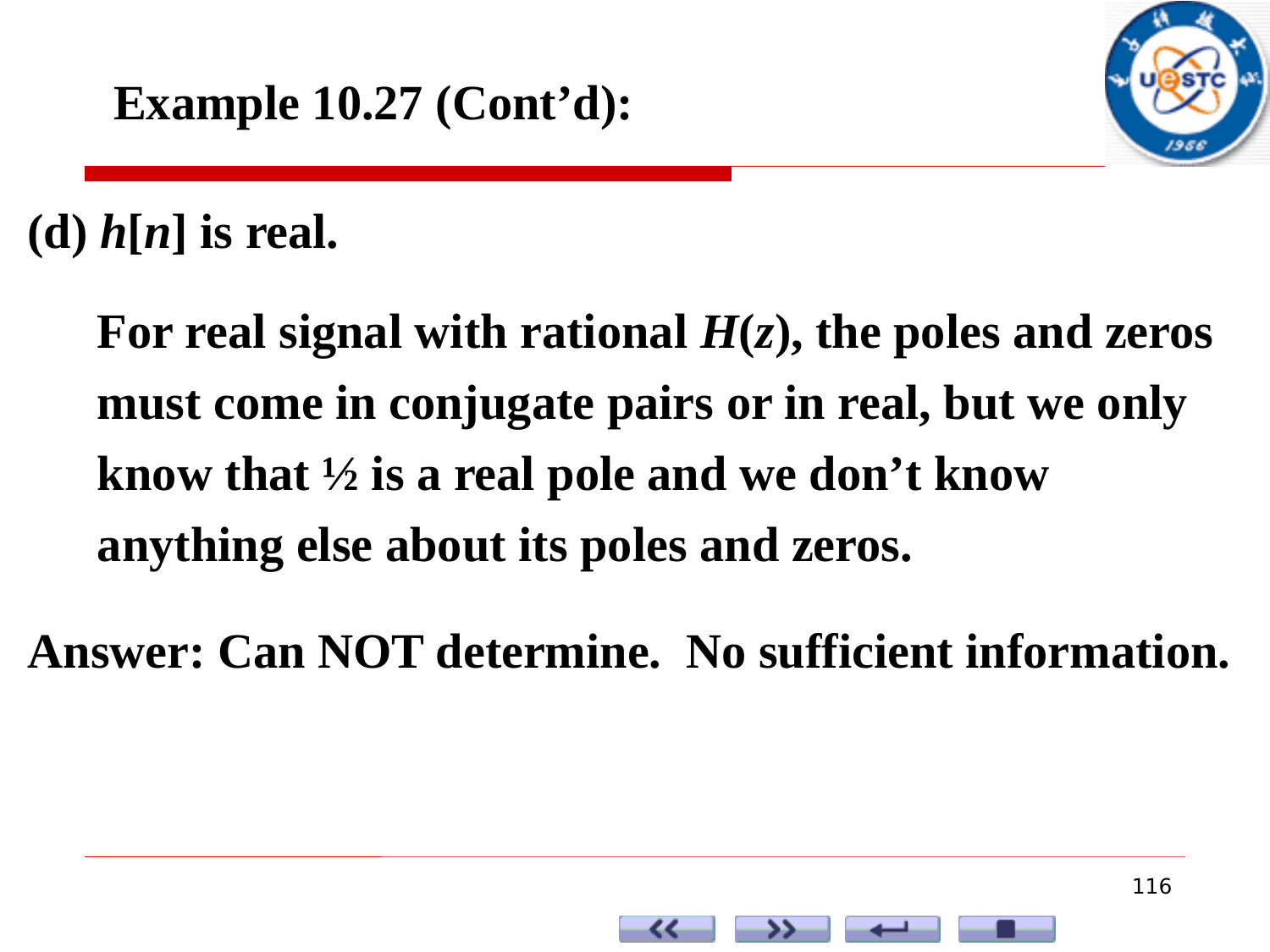

Example 10.27 (Cont’d):
(d) h[n] is real.
For real signal with rational H(z), the poles and zeros must come in conjugate pairs or in real, but we only know that ½ is a real pole and we don’t know anything else about its poles and zeros.
Answer: Can NOT determine.  No sufficient information.
116